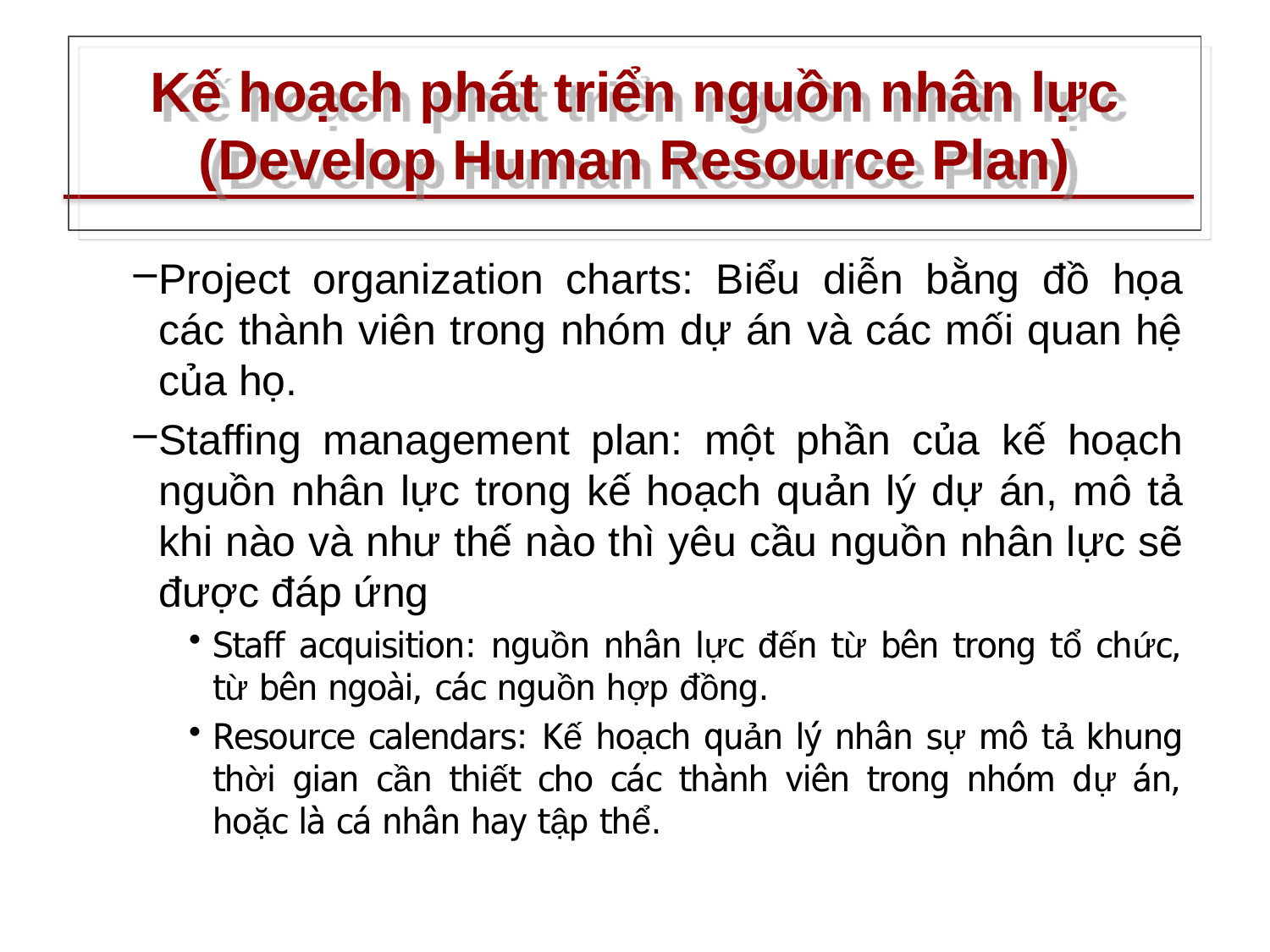

# Kế hoạch phát triển nguồn nhân lực (Develop Human Resource Plan)
Project organization charts: Biểu diễn bằng đồ họa các thành viên trong nhóm dự án và các mối quan hệ của họ.
Staffing management plan: một phần của kế hoạch nguồn nhân lực trong kế hoạch quản lý dự án, mô tả khi nào và như thế nào thì yêu cầu nguồn nhân lực sẽ được đáp ứng
Staff acquisition: nguồn nhân lực đến từ bên trong tổ chức, từ bên ngoài, các nguồn hợp đồng.
Resource calendars: Kế hoạch quản lý nhân sự mô tả khung thời gian cần thiết cho các thành viên trong nhóm dự án, hoặc là cá nhân hay tập thể.